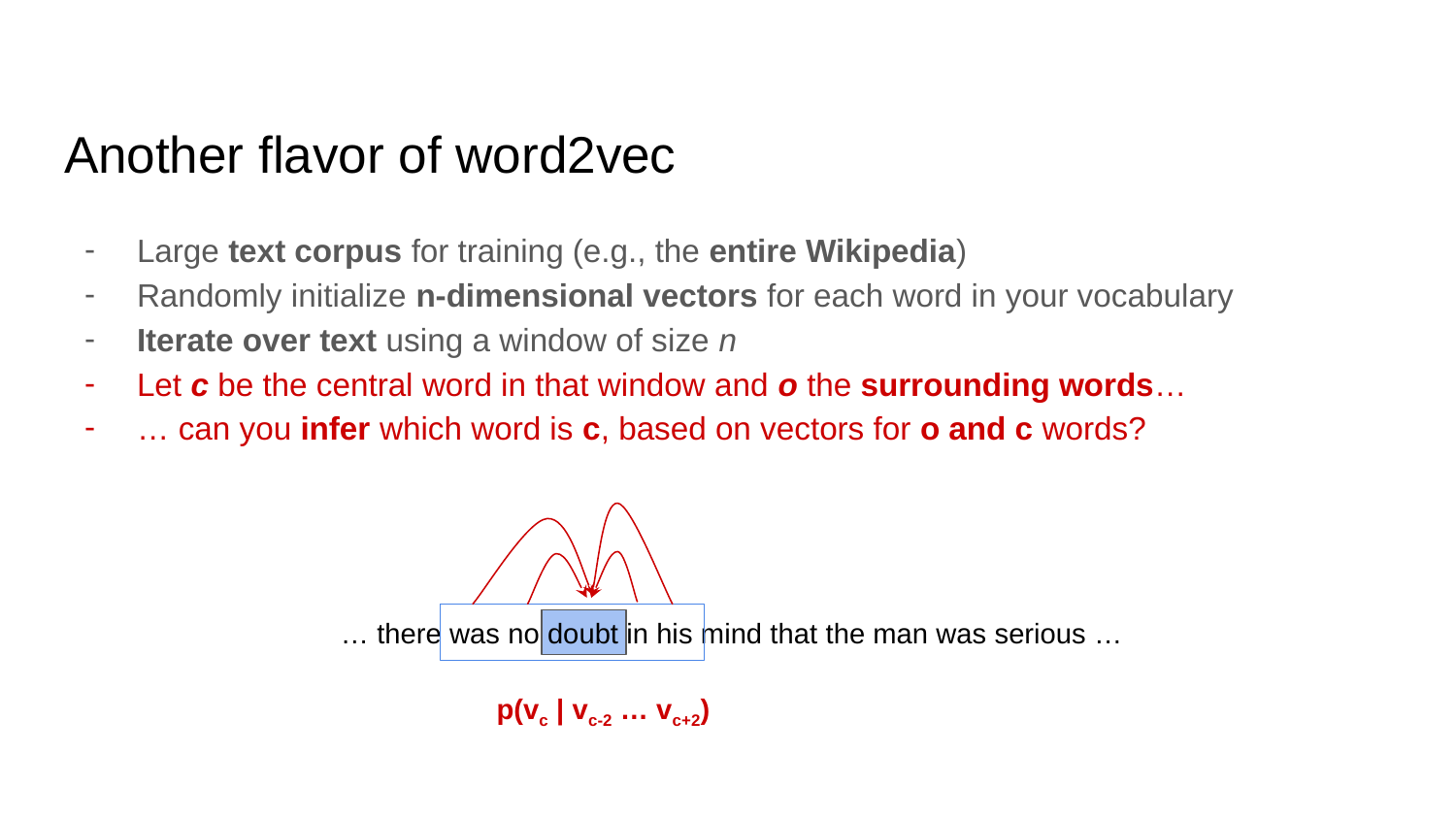

# Another flavor of word2vec
Large text corpus for training (e.g., the entire Wikipedia)
Randomly initialize n-dimensional vectors for each word in your vocabulary
Iterate over text using a window of size n
Let c be the central word in that window and o the surrounding words…
… can you infer which word is c, based on vectors for o and c words?

      … there was no doubt in his mind that the man was serious …

p(vc | vc-2 … vc+2)